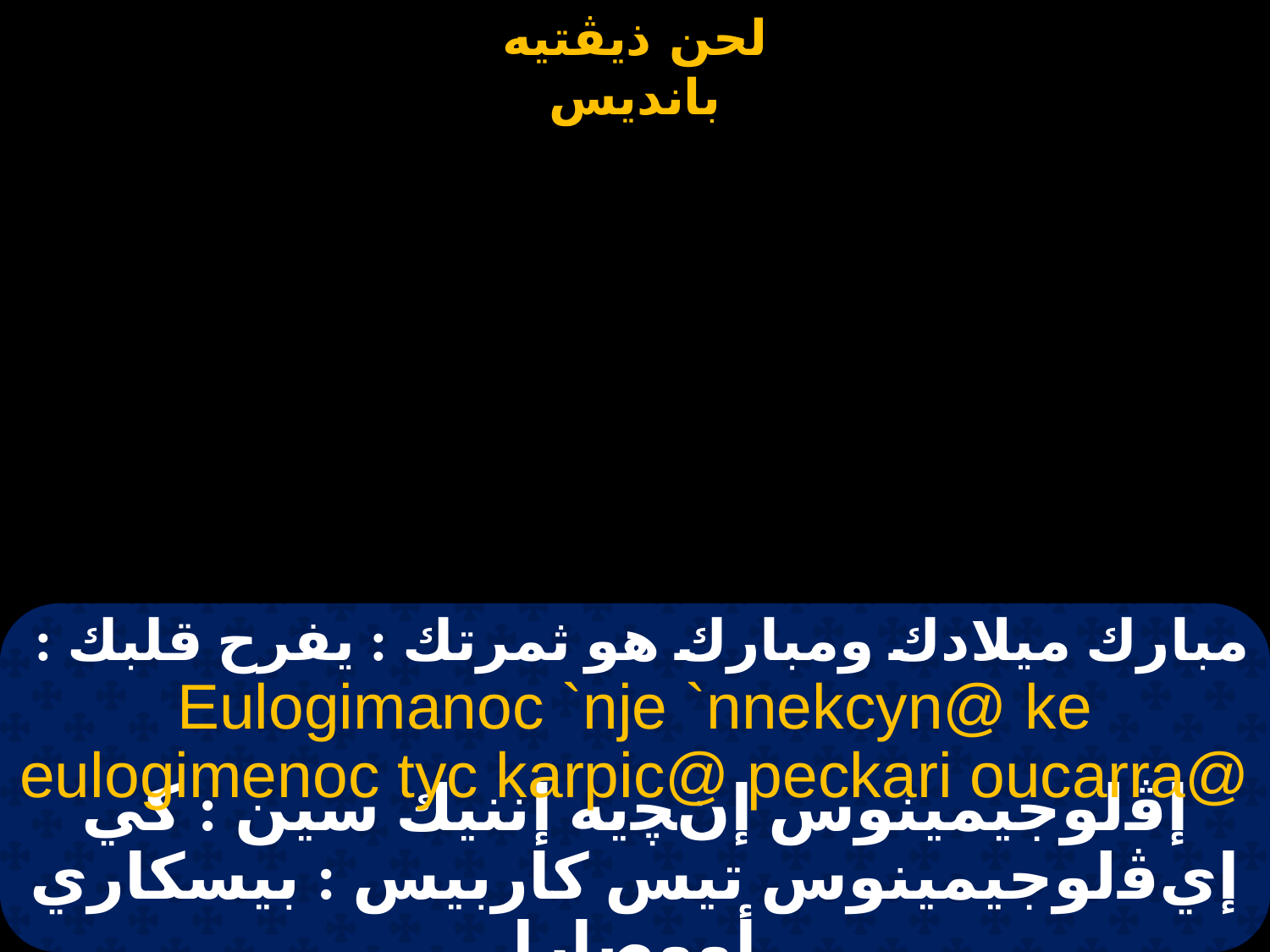

# مبارك ميلادك ومبارك هو ثمرتك : يفرح قلبك :
Eulogimanoc `nje `nnekcyn@ ke eulogimenoc tyc karpic@ peckari oucarra@
إﭬلوجيمينوس إنﭽيه إننيك سين : كي إيﭬلوجيمينوس تيس كاربيس : بيسكاري أووصارا